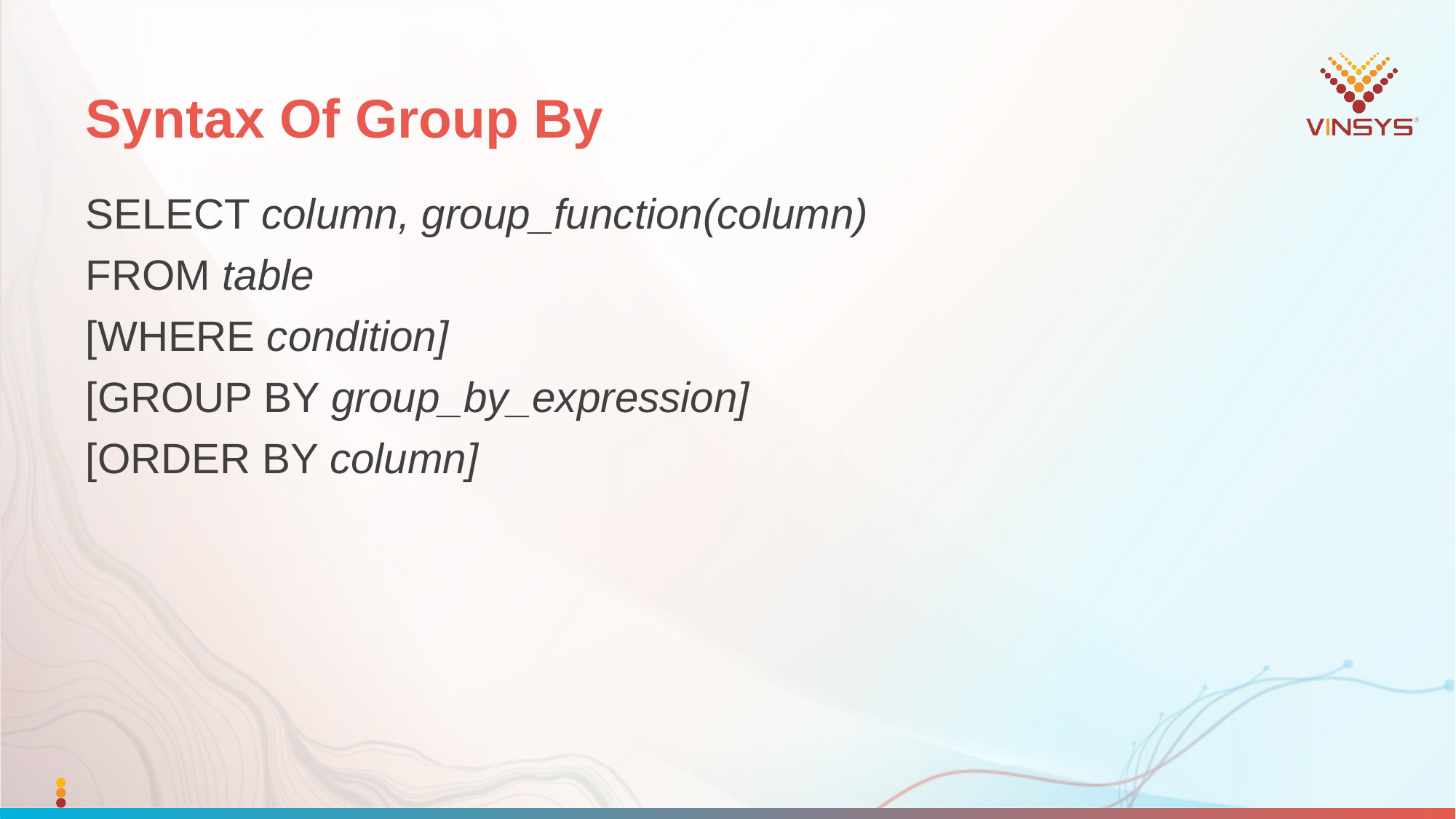

# Syntax Of Group By
SELECT column, group_function(column)
FROM table
[WHERE condition]
[GROUP BY group_by_expression]
[ORDER BY column]